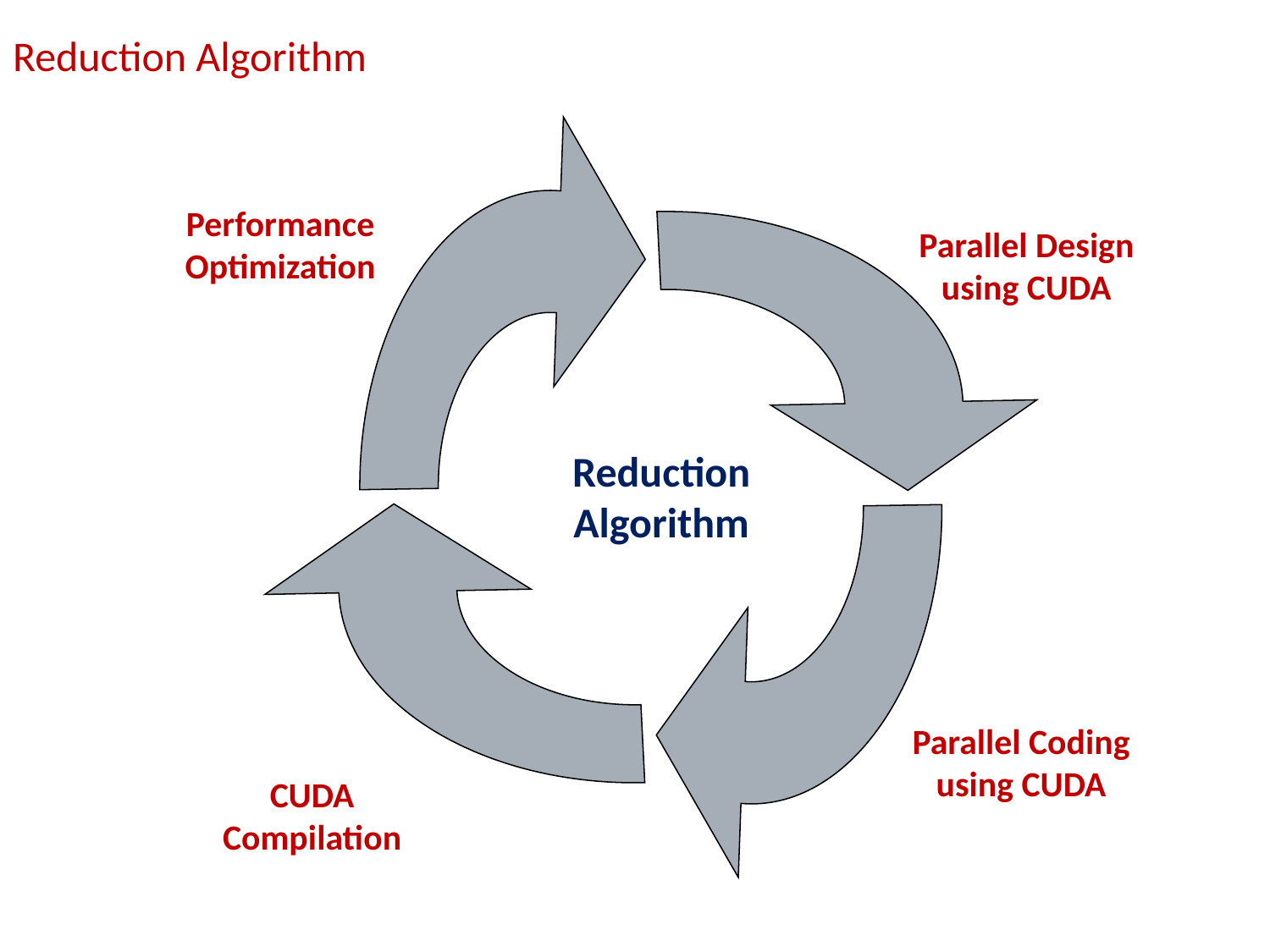

# Reduction Algorithm

Performance Optimization

Parallel Design using CUDA

Reduction Algorithm
Parallel Coding using CUDA
CUDA Compilation